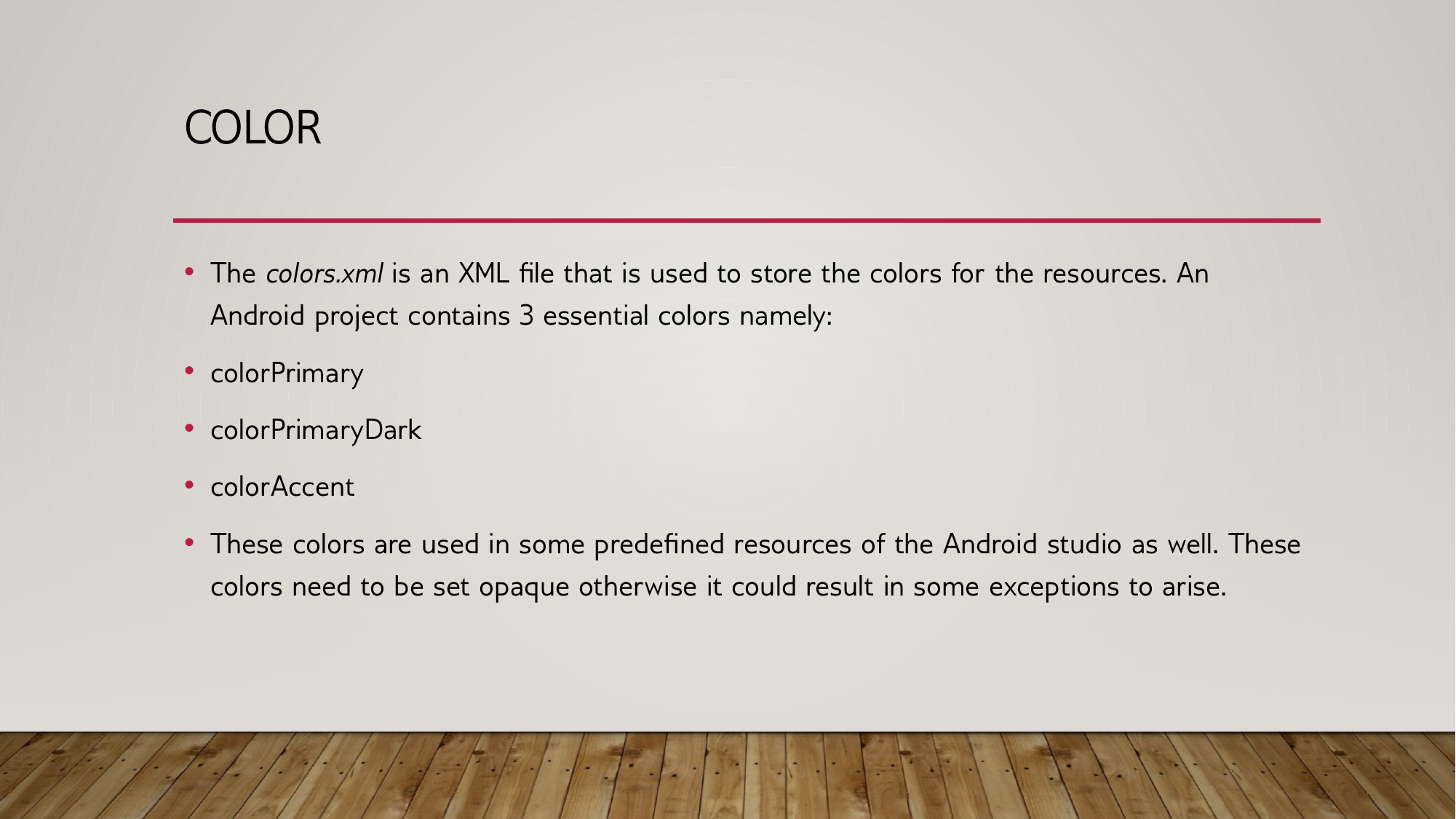

# color
The colors.xml is an XML file that is used to store the colors for the resources. An Android project contains 3 essential colors namely:
colorPrimary
colorPrimaryDark
colorAccent
These colors are used in some predefined resources of the Android studio as well. These colors need to be set opaque otherwise it could result in some exceptions to arise.